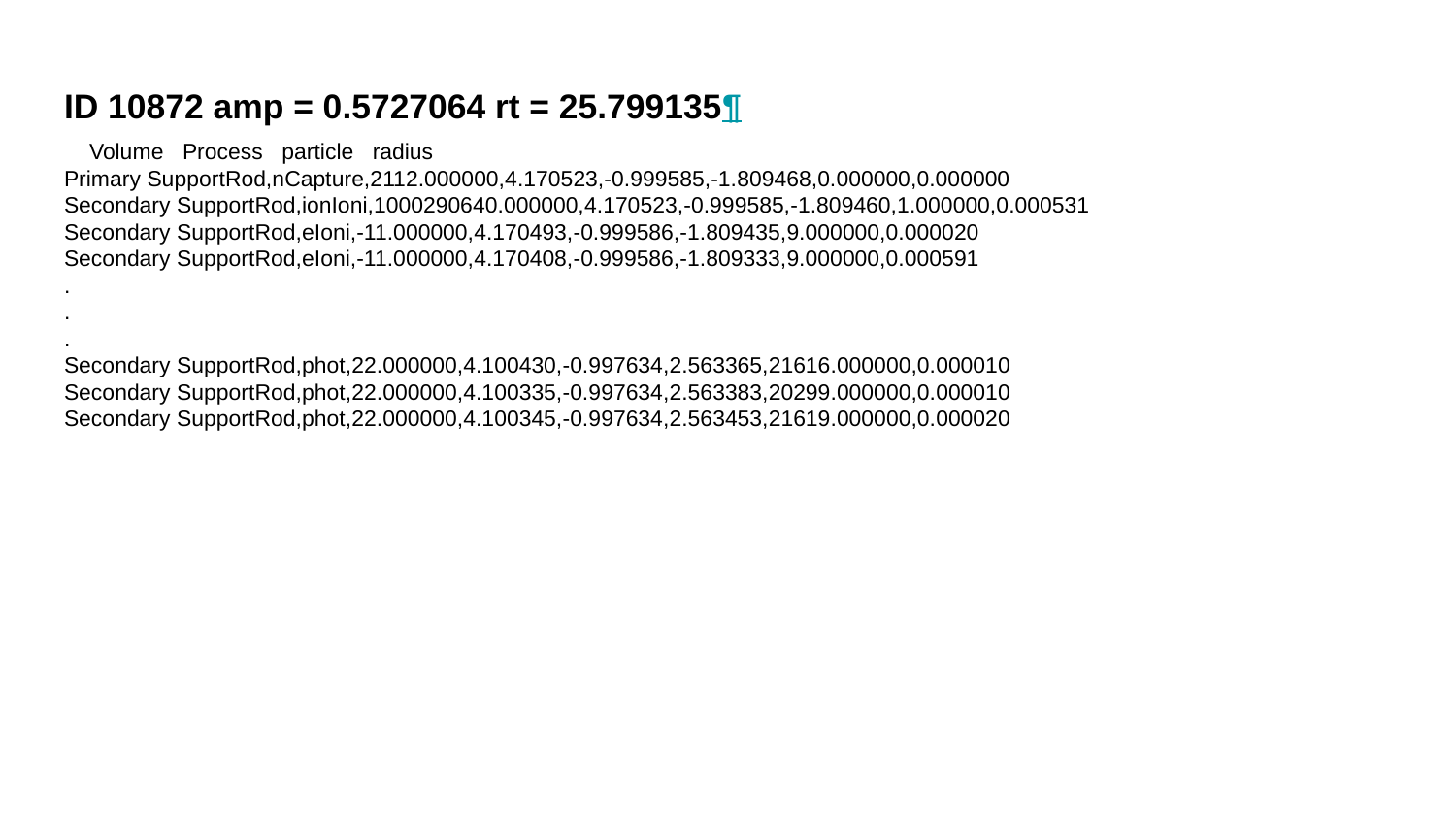

ID 10872 amp = 0.5727064 rt = 25.799135¶
    Volume   Process   particle   radius
Primary SupportRod,nCapture,2112.000000,4.170523,-0.999585,-1.809468,0.000000,0.000000
Secondary SupportRod,ionIoni,1000290640.000000,4.170523,-0.999585,-1.809460,1.000000,0.000531
Secondary SupportRod,eIoni,-11.000000,4.170493,-0.999586,-1.809435,9.000000,0.000020
Secondary SupportRod,eIoni,-11.000000,4.170408,-0.999586,-1.809333,9.000000,0.000591
.
.
.
Secondary SupportRod,phot,22.000000,4.100430,-0.997634,2.563365,21616.000000,0.000010
Secondary SupportRod,phot,22.000000,4.100335,-0.997634,2.563383,20299.000000,0.000010
Secondary SupportRod,phot,22.000000,4.100345,-0.997634,2.563453,21619.000000,0.000020